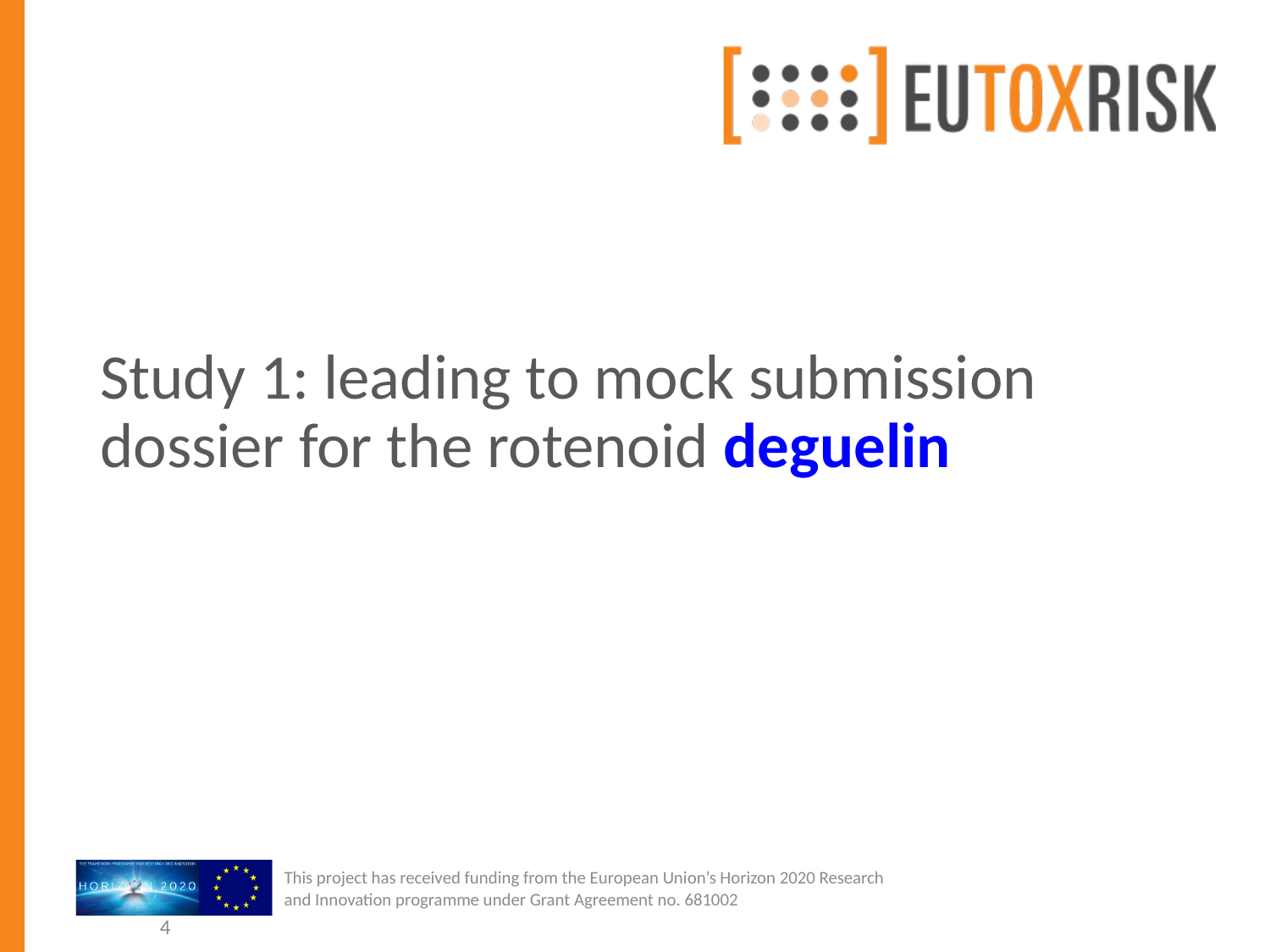

# Study 1: leading to mock submission dossier for the rotenoid deguelin
4